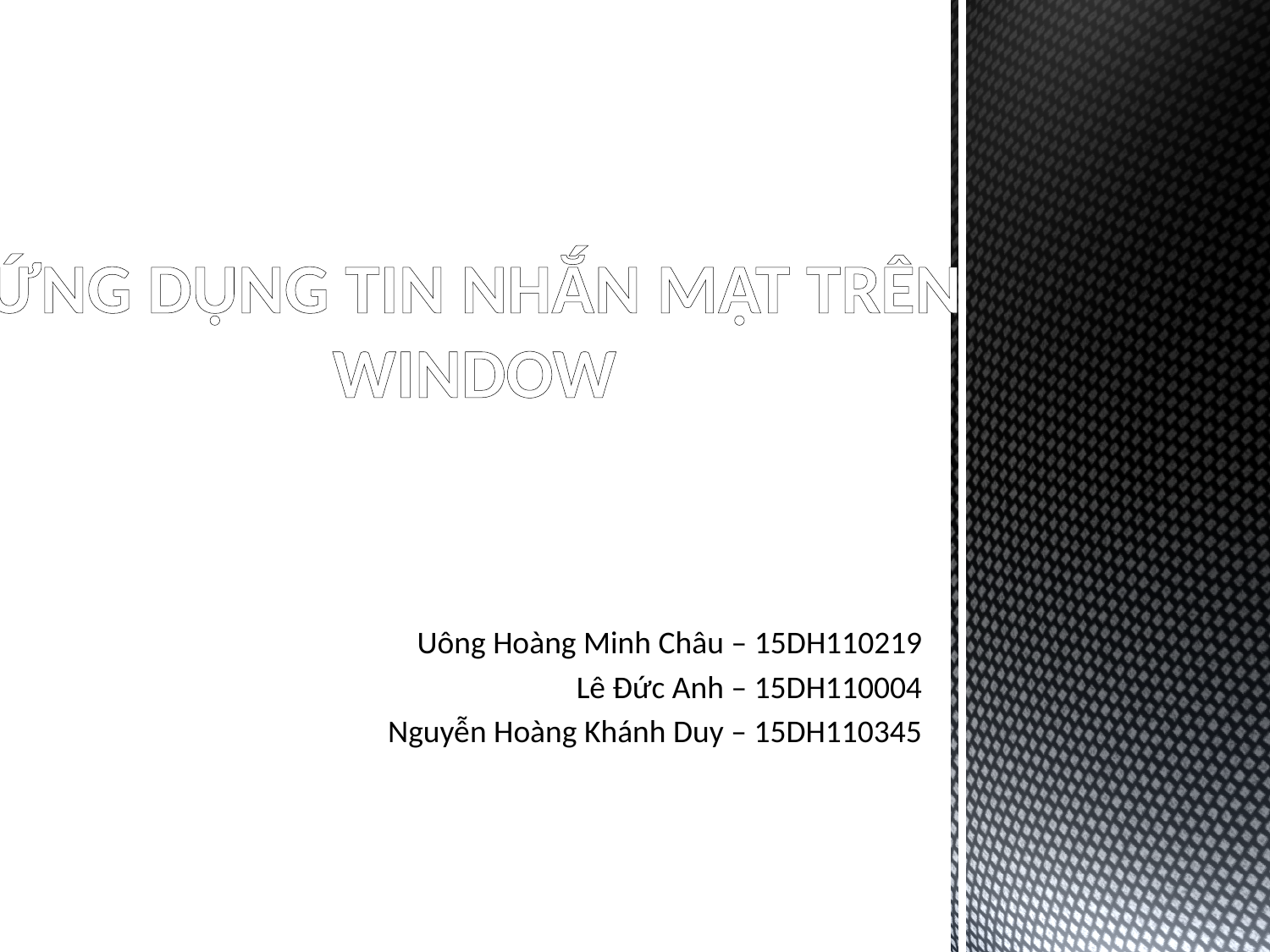

ỨNG DỤNG TIN NHẮN MẬT TRÊN WINDOW
Uông Hoàng Minh Châu – 15DH110219
Lê Đức Anh – 15DH110004
Nguyễn Hoàng Khánh Duy – 15DH110345